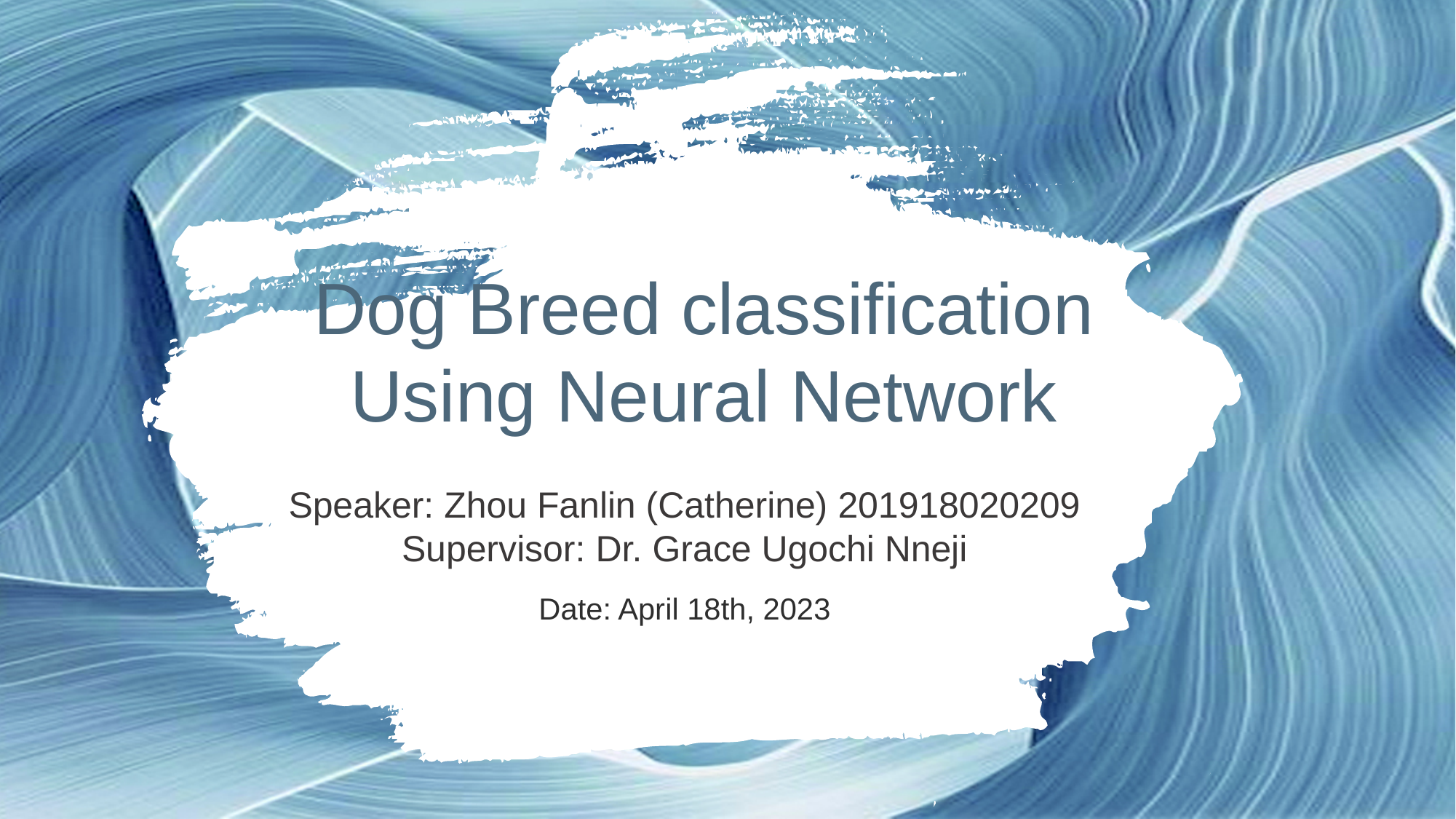

Dog Breed classification Using Neural Network
Speaker: Zhou Fanlin (Catherine) 201918020209
Supervisor: Dr. Grace Ugochi Nneji
Date: April 18th, 2023